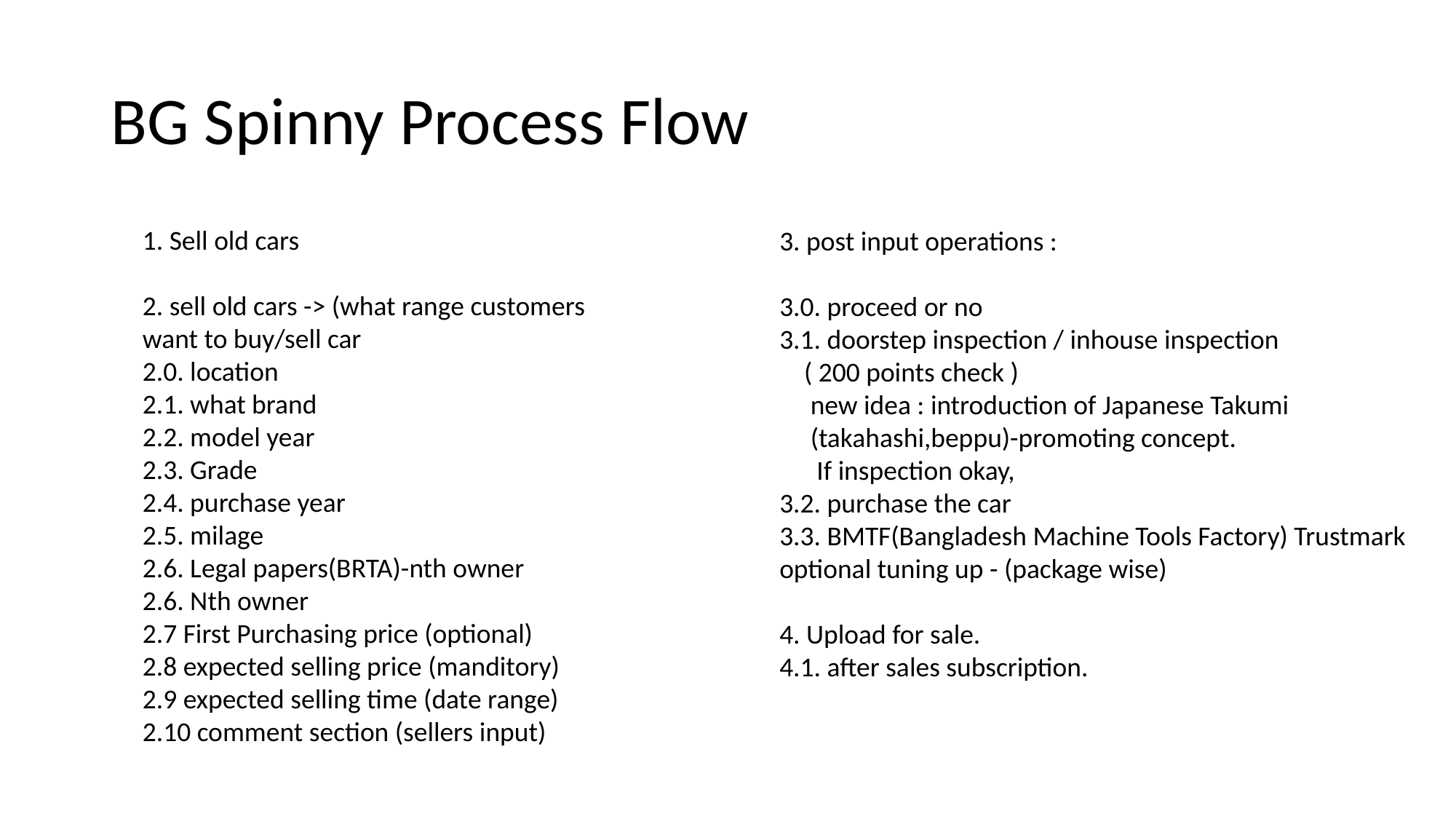

# BG Spinny Process Flow

3. post input operations :

3.0. proceed or no
3.1. doorstep inspection / inhouse inspection
    ( 200 points check )
     new idea : introduction of Japanese Takumi
     (takahashi,beppu)-promoting concept.
      If inspection okay,
3.2. purchase the car
3.3. BMTF(Bangladesh Machine Tools Factory) Trustmark
optional tuning up - (package wise)

4. Upload for sale.
4.1. after sales subscription.
1. Sell old cars

2. sell old cars -> (what range customers
want to buy/sell car
2.0. location
2.1. what brand
2.2. model year
2.3. Grade
2.4. purchase year
2.5. milage
2.6. Legal papers(BRTA)-nth owner
2.6. Nth owner
2.7 First Purchasing price (optional)
2.8 expected selling price (manditory)
2.9 expected selling time (date range)
2.10 comment section (sellers input)